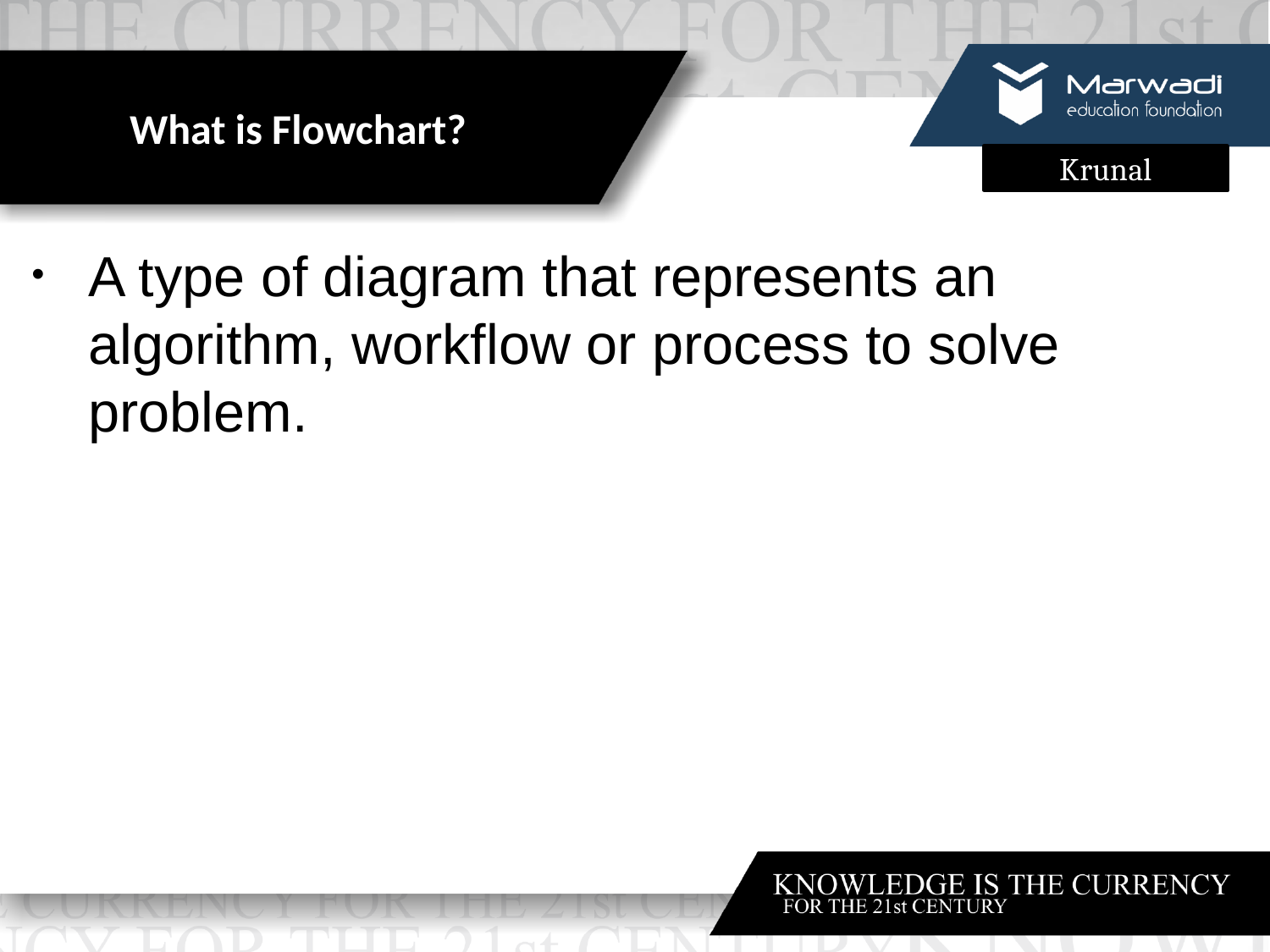

# What is Flowchart?
A type of diagram that represents an algorithm, workflow or process to solve problem.